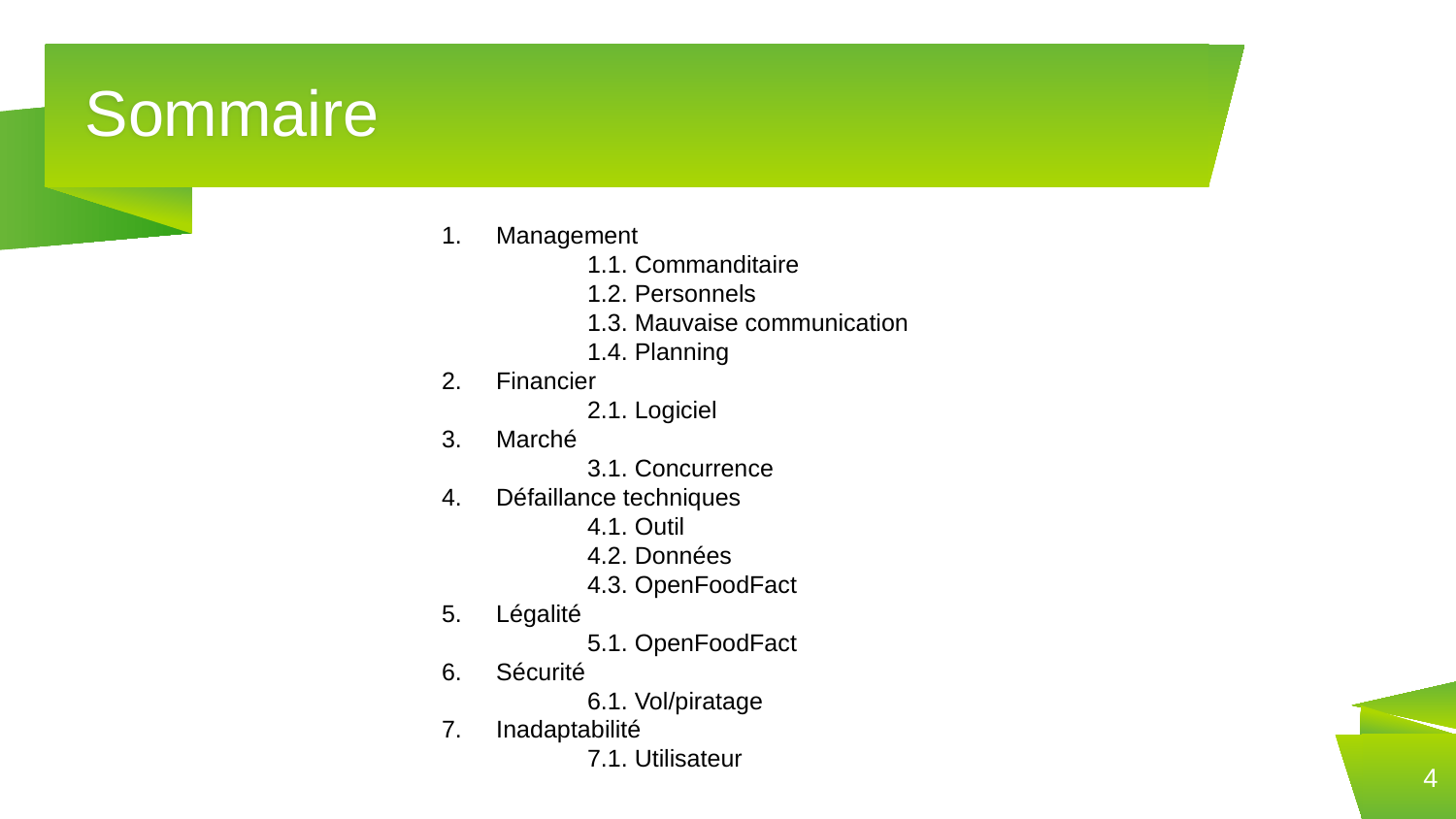

# Sommaire
Management
	1.1. Commanditaire
	1.2. Personnels
	1.3. Mauvaise communication
	1.4. Planning
Financier
	2.1. Logiciel
Marché
	3.1. Concurrence
Défaillance techniques
	4.1. Outil
	4.2. Données
	4.3. OpenFoodFact
Légalité
	5.1. OpenFoodFact
Sécurité
	6.1. Vol/piratage
Inadaptabilité
	7.1. Utilisateur
4